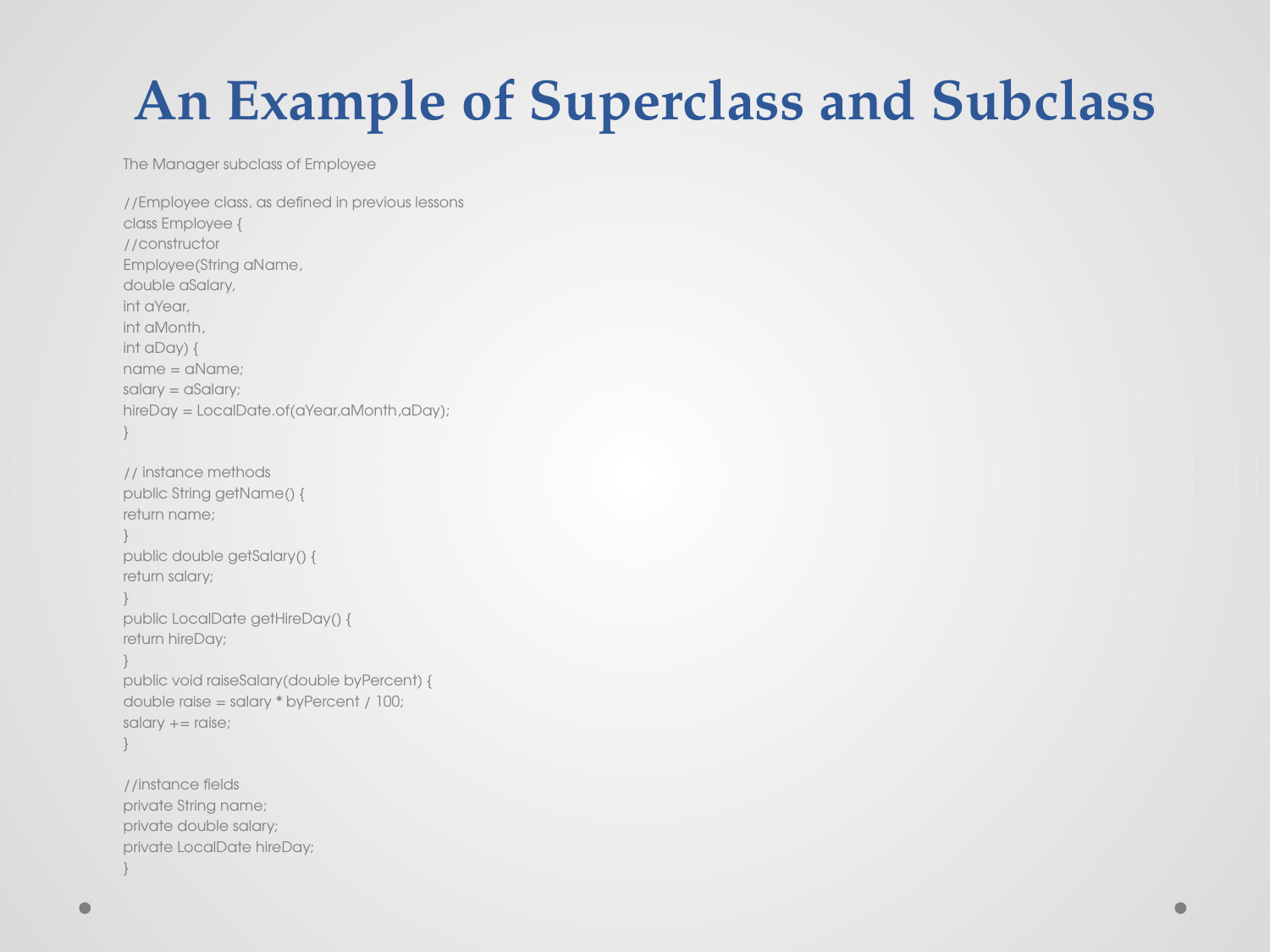

# An Example of Superclass and Subclass
The Manager subclass of Employee
//Employee class, as defined in previous lessons
class Employee {
	//constructor
	Employee(String aName,
double aSalary,
int aYear,
int aMonth,
int aDay) {
		name = aName;
		salary = aSalary;
		hireDay = LocalDate.of(aYear,aMonth,aDay);
	}

	// instance methods
	public String getName() {
		return name;
	}
	public double getSalary() {
		return salary;
	}
	public LocalDate getHireDay() {
		return hireDay;
	}
	public void raiseSalary(double byPercent) {
		double raise = salary * byPercent / 100;
		salary += raise;
	}

	//instance fields
	private String name;
	private double salary;
	private LocalDate hireDay;
}